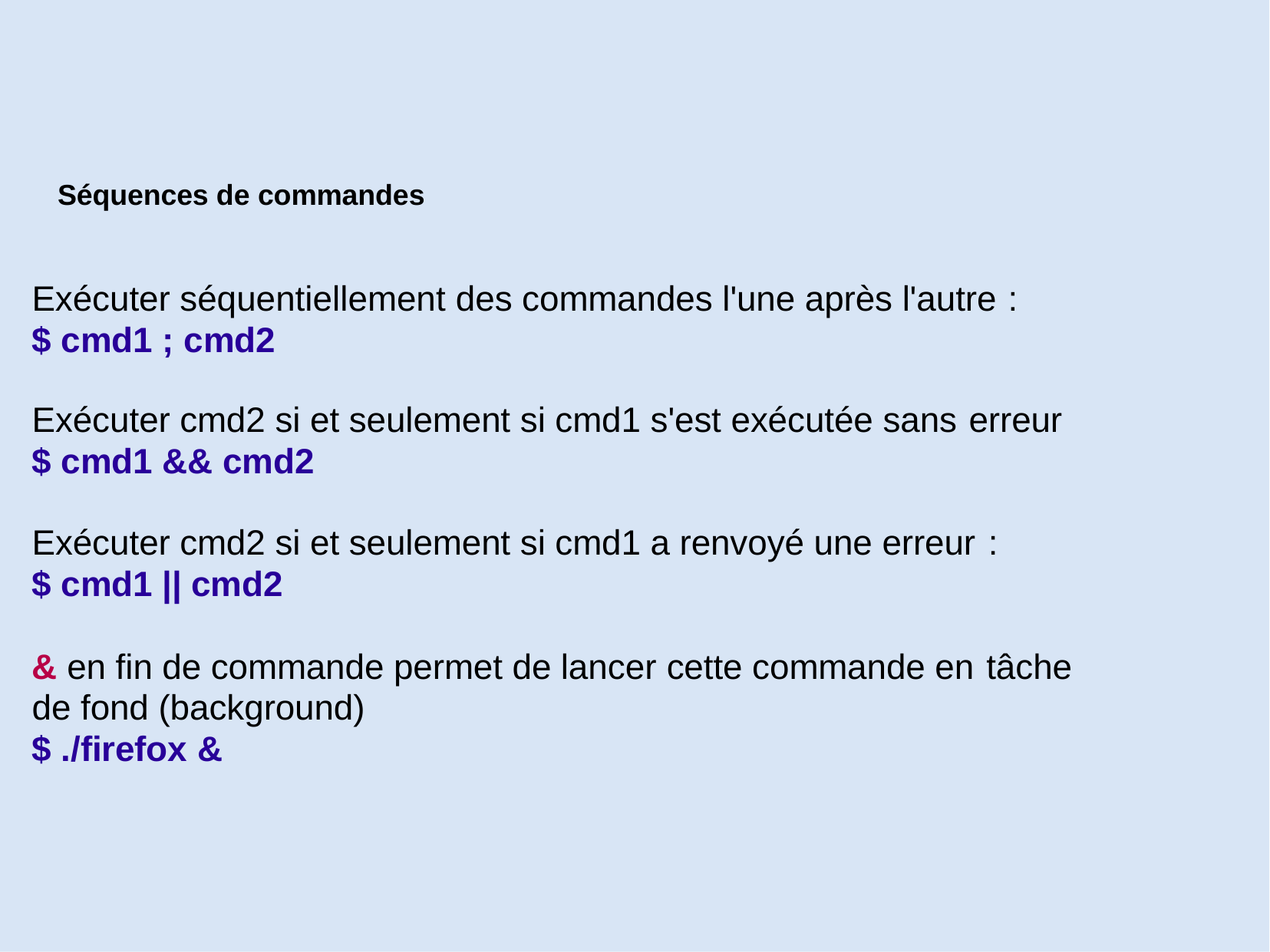

Séquences de commandes
# Exécuter séquentiellement des commandes l'une après l'autre :
$ cmd1 ; cmd2
Exécuter cmd2 si et seulement si cmd1 s'est exécutée sans erreur
$ cmd1 && cmd2

Exécuter cmd2 si et seulement si cmd1 a renvoyé une erreur :
$ cmd1 || cmd2

& en fin de commande permet de lancer cette commande en tâche
de fond (background)
$ ./firefox &
5